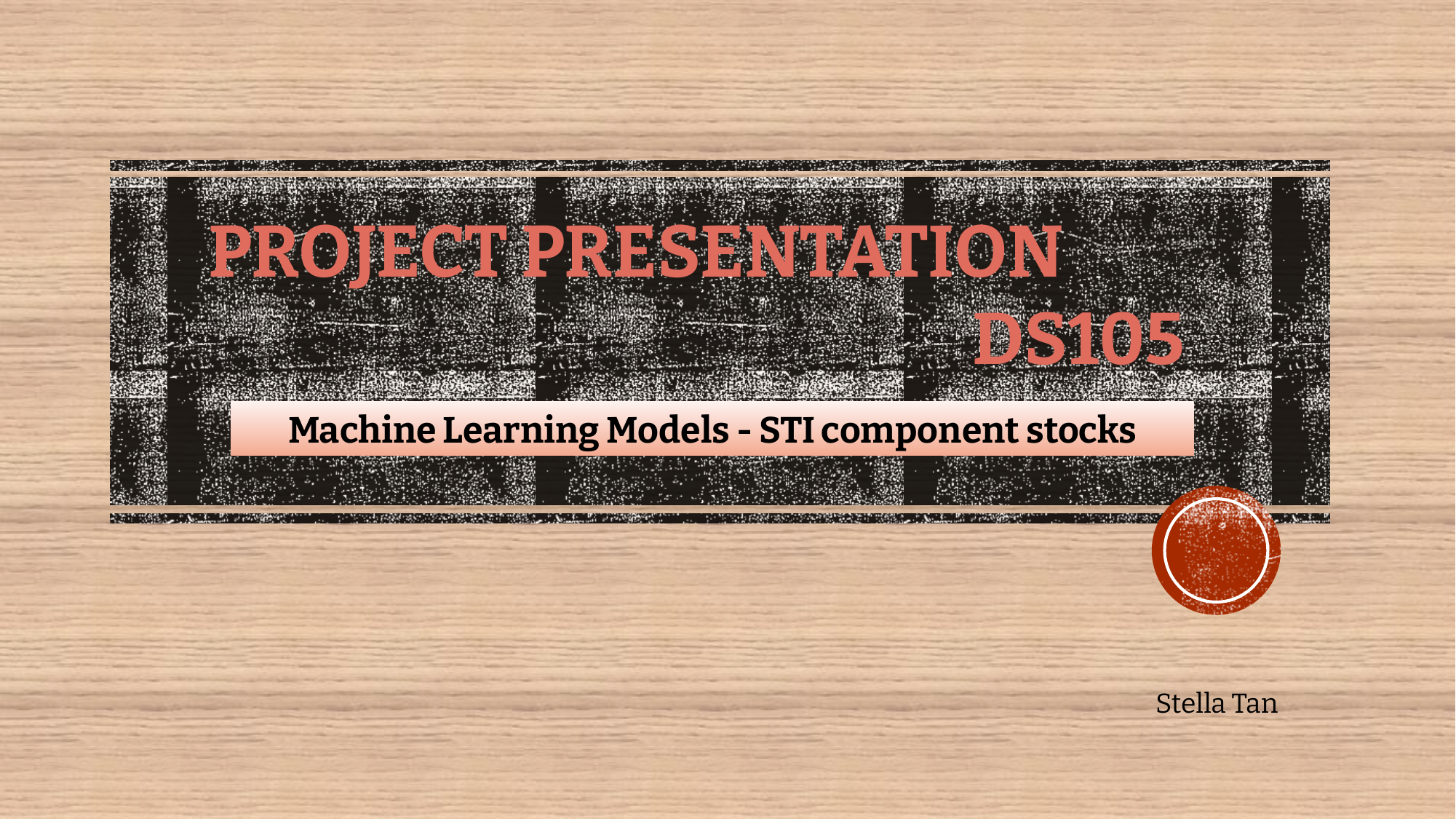

PROJECT PRESENTATION 									DS105

Machine Learning Models - STI component stocks
Stella Tan